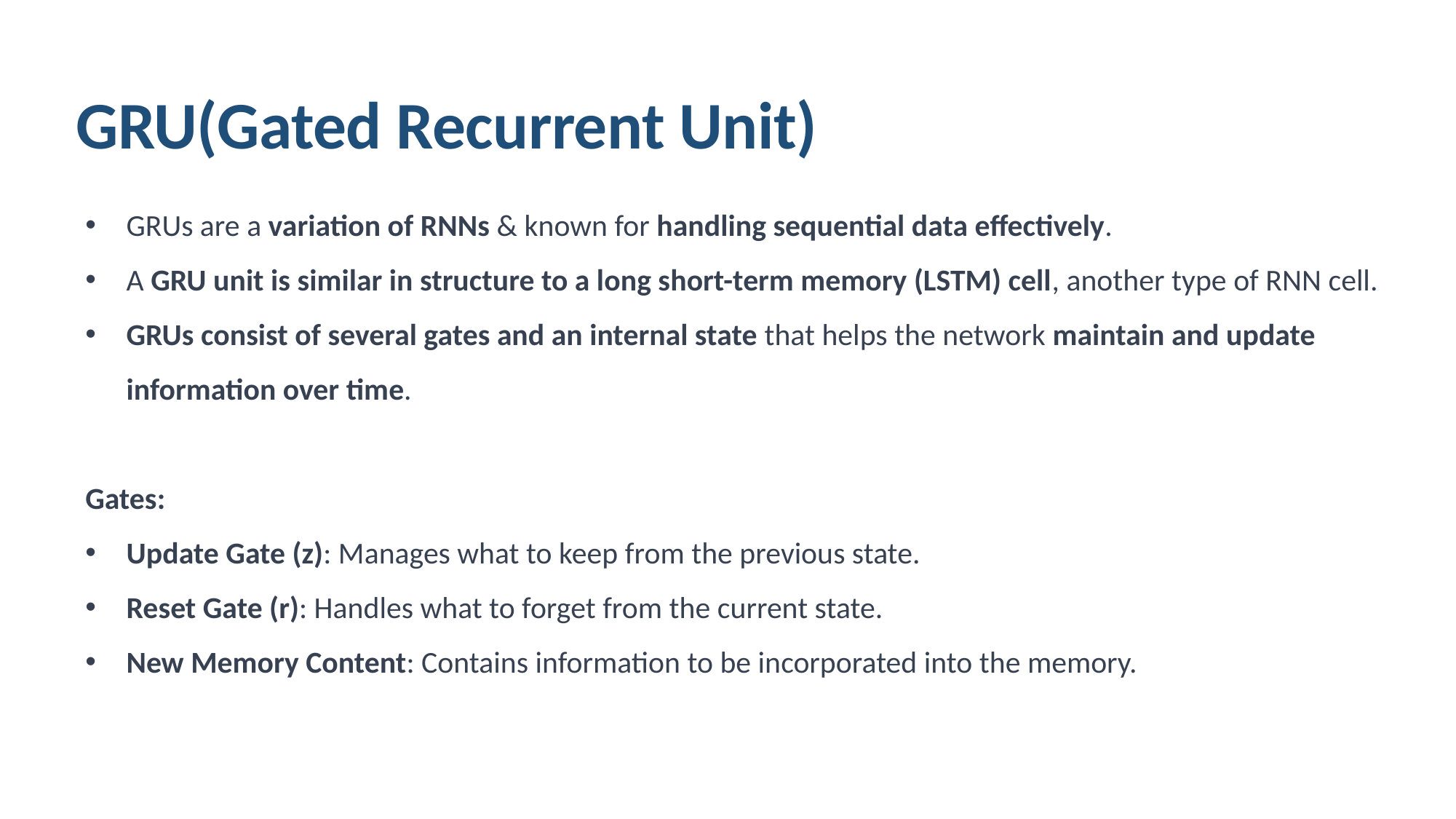

GRU(Gated Recurrent Unit)
GRUs are a variation of RNNs & known for handling sequential data effectively.
A GRU unit is similar in structure to a long short-term memory (LSTM) cell, another type of RNN cell.
GRUs consist of several gates and an internal state that helps the network maintain and update information over time.

Gates:
Update Gate (z): Manages what to keep from the previous state.
Reset Gate (r): Handles what to forget from the current state.
New Memory Content: Contains information to be incorporated into the memory.